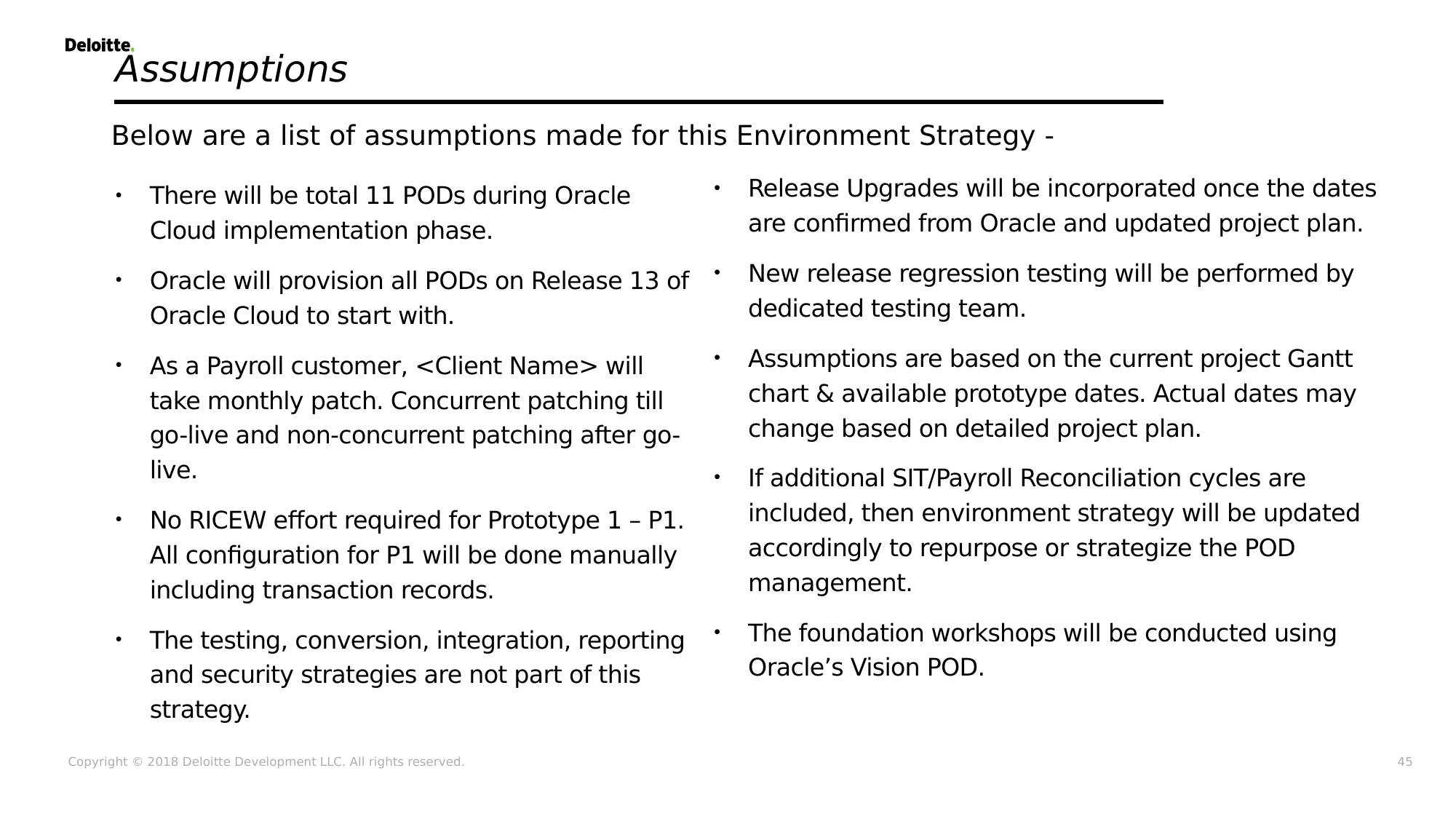

Assumptions
Below are a list of assumptions made for this Environment Strategy -
Release Upgrades will be incorporated once the dates are confirmed from Oracle and updated project plan.
New release regression testing will be performed by dedicated testing team.
Assumptions are based on the current project Gantt chart & available prototype dates. Actual dates may change based on detailed project plan.
If additional SIT/Payroll Reconciliation cycles are included, then environment strategy will be updated accordingly to repurpose or strategize the POD management.
The foundation workshops will be conducted using Oracle’s Vision POD.
There will be total 11 PODs during Oracle Cloud implementation phase.
Oracle will provision all PODs on Release 13 of Oracle Cloud to start with.
As a Payroll customer, <Client Name> will take monthly patch. Concurrent patching till go-live and non-concurrent patching after go-live.
No RICEW effort required for Prototype 1 – P1.  All configuration for P1 will be done manually including transaction records.
The testing, conversion, integration, reporting and security strategies are not part of this strategy.